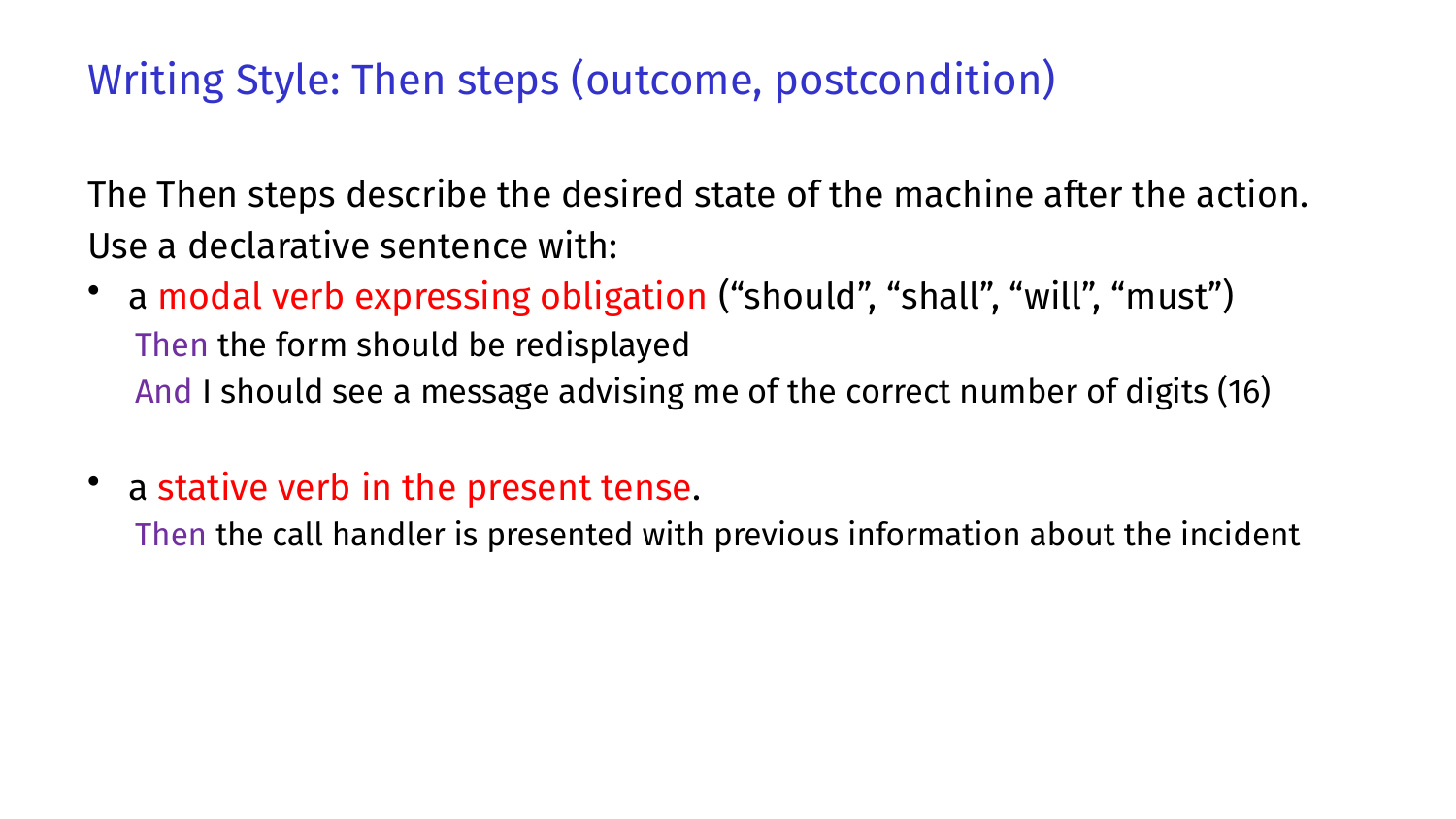

# Writing Style: Then steps (outcome, postcondition)
The Then steps describe the desired state of the machine after the action.
Use a declarative sentence with:
a modal verb expressing obligation (“should”, “shall”, “will”, “must”)
Then the form should be redisplayed
And I should see a message advising me of the correct number of digits (16)

a stative verb in the present tense.
Then the call handler is presented with previous information about the incident
48